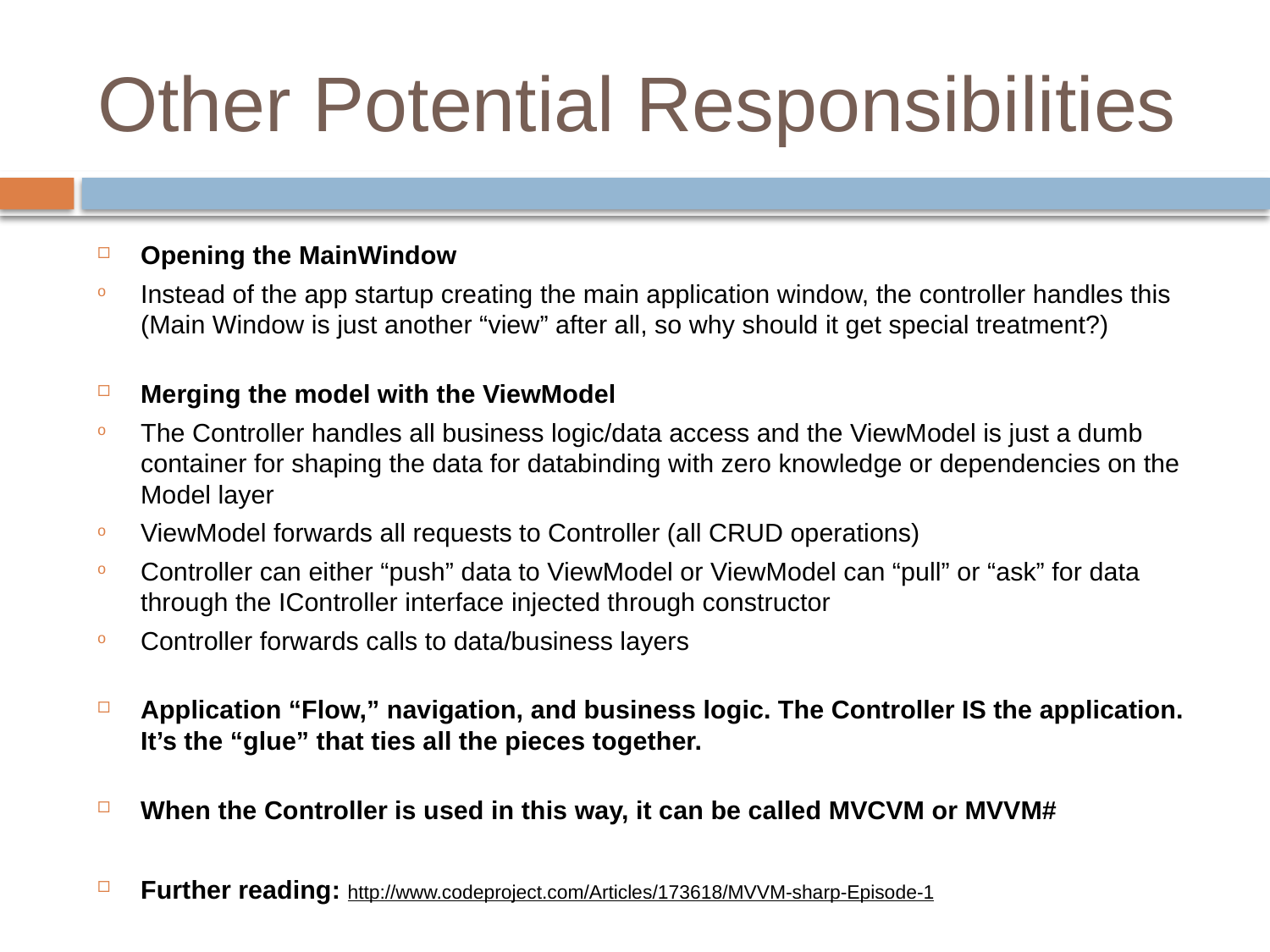

# Other Potential Responsibilities
Opening the MainWindow
Instead of the app startup creating the main application window, the controller handles this (Main Window is just another “view” after all, so why should it get special treatment?)
Merging the model with the ViewModel
The Controller handles all business logic/data access and the ViewModel is just a dumb container for shaping the data for databinding with zero knowledge or dependencies on the Model layer
ViewModel forwards all requests to Controller (all CRUD operations)
Controller can either “push” data to ViewModel or ViewModel can “pull” or “ask” for data through the IController interface injected through constructor
Controller forwards calls to data/business layers
Application “Flow,” navigation, and business logic. The Controller IS the application. It’s the “glue” that ties all the pieces together.
When the Controller is used in this way, it can be called MVCVM or MVVM#
Further reading: http://www.codeproject.com/Articles/173618/MVVM-sharp-Episode-1